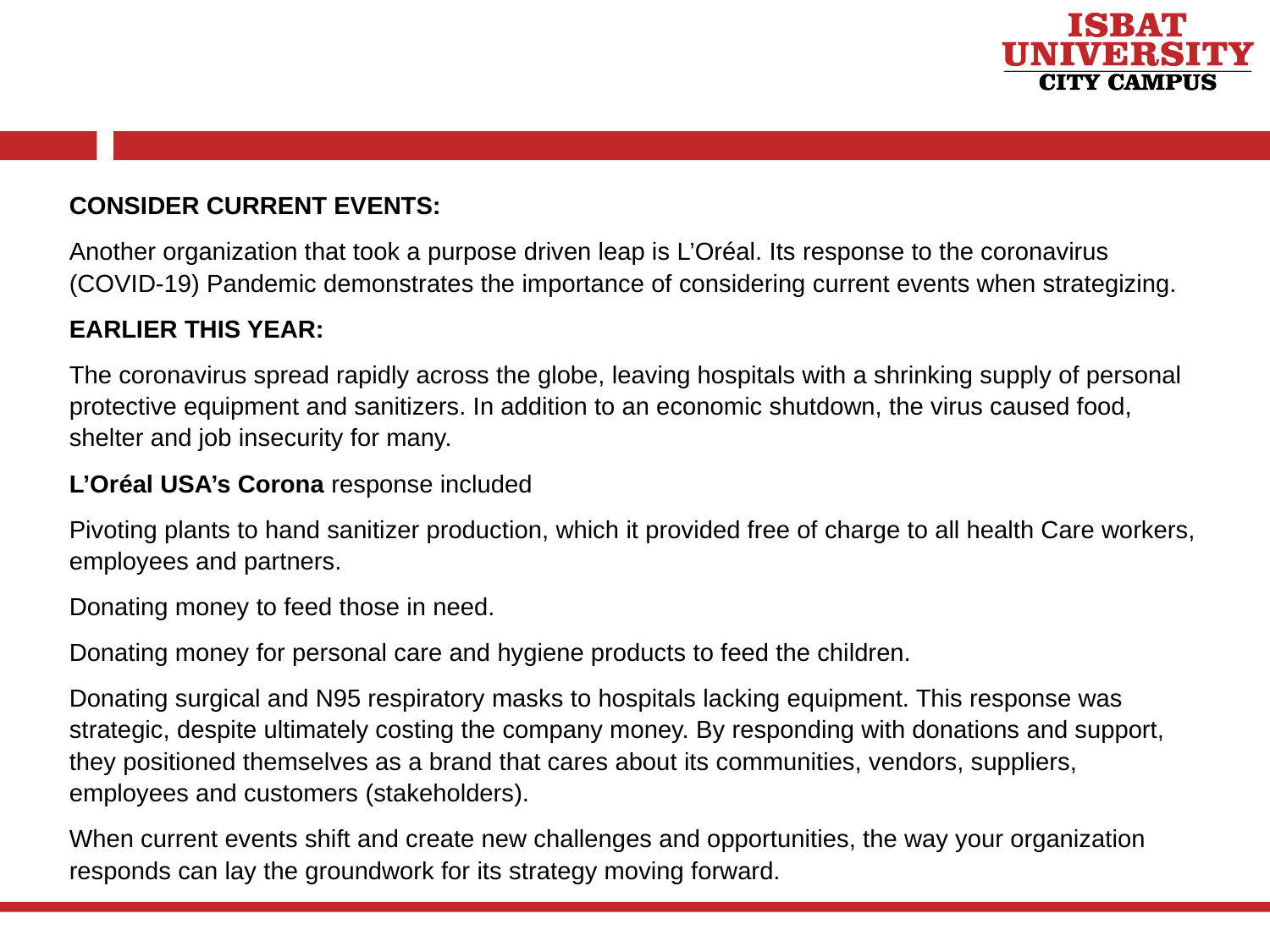

CONSIDER CURRENT EVENTS:
Another organization that took a purpose driven leap is L’Oréal. Its response to the coronavirus (COVID-19) Pandemic demonstrates the importance of considering current events when strategizing.
EARLIER THIS YEAR:
The coronavirus spread rapidly across the globe, leaving hospitals with a shrinking supply of personal protective equipment and sanitizers. In addition to an economic shutdown, the virus caused food, shelter and job insecurity for many.
L’Oréal USA’s Corona response included
Pivoting plants to hand sanitizer production, which it provided free of charge to all health Care workers, employees and partners.
Donating money to feed those in need.
Donating money for personal care and hygiene products to feed the children.
Donating surgical and N95 respiratory masks to hospitals lacking equipment. This response was strategic, despite ultimately costing the company money. By responding with donations and support, they positioned themselves as a brand that cares about its communities, vendors, suppliers, employees and customers (stakeholders).
When current events shift and create new challenges and opportunities, the way your organization responds can lay the groundwork for its strategy moving forward.